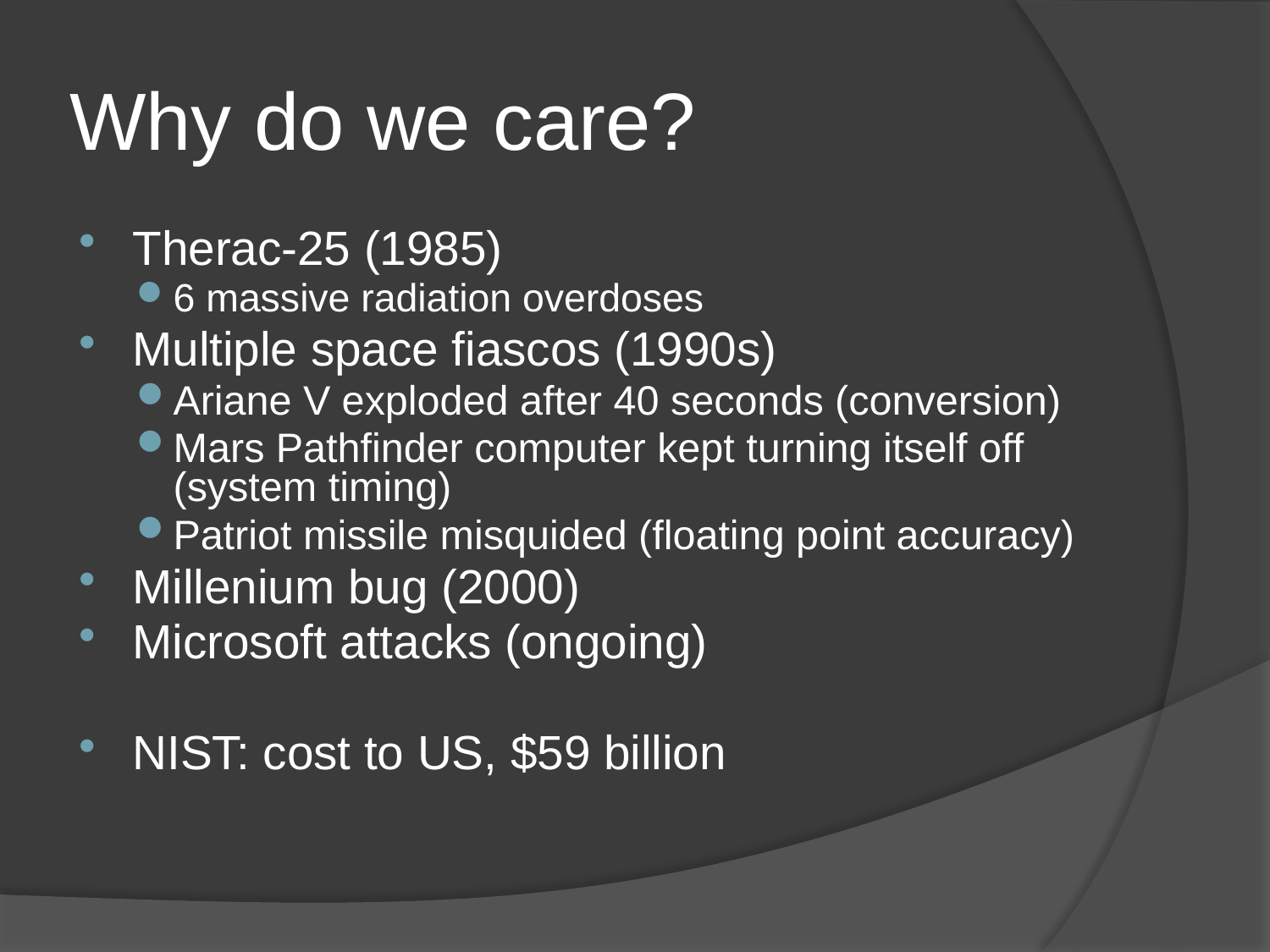

# Why do we care?
Therac-25 (1985)
6 massive radiation overdoses
Multiple space fiascos (1990s)
Ariane V exploded after 40 seconds (conversion)
Mars Pathfinder computer kept turning itself off (system timing)
Patriot missile misquided (floating point accuracy)
Millenium bug (2000)
Microsoft attacks (ongoing)

NIST: cost to US, $59 billion